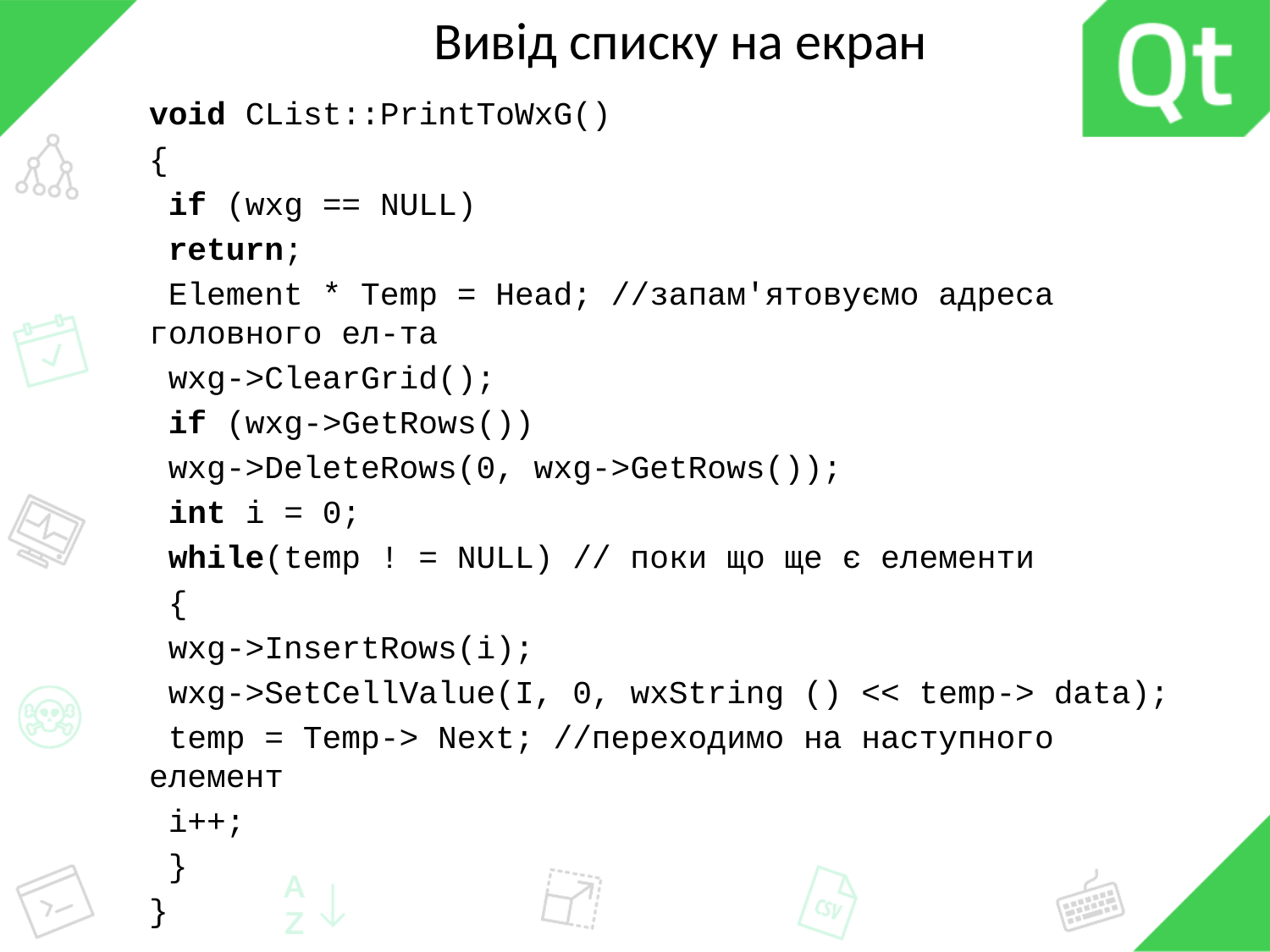

# Вивід списку на екран
void CList::PrintToWxG()
{
 if (wxg == NULL)
 return;
 Element * Temp = Head; //запам'ятовуємо адреса 				головного ел-та
 wxg->ClearGrid();
 if (wxg->GetRows())
 wxg->DeleteRows(0, wxg->GetRows());
 int i = 0;
 while(temp ! = NULL) // поки що ще є елементи
 {
 wxg->InsertRows(i);
 wxg->SetCellValue(I, 0, wxString () << temp-> data);
 temp = Temp-> Next; //переходимо на наступного елемент
 i++;
 }
}